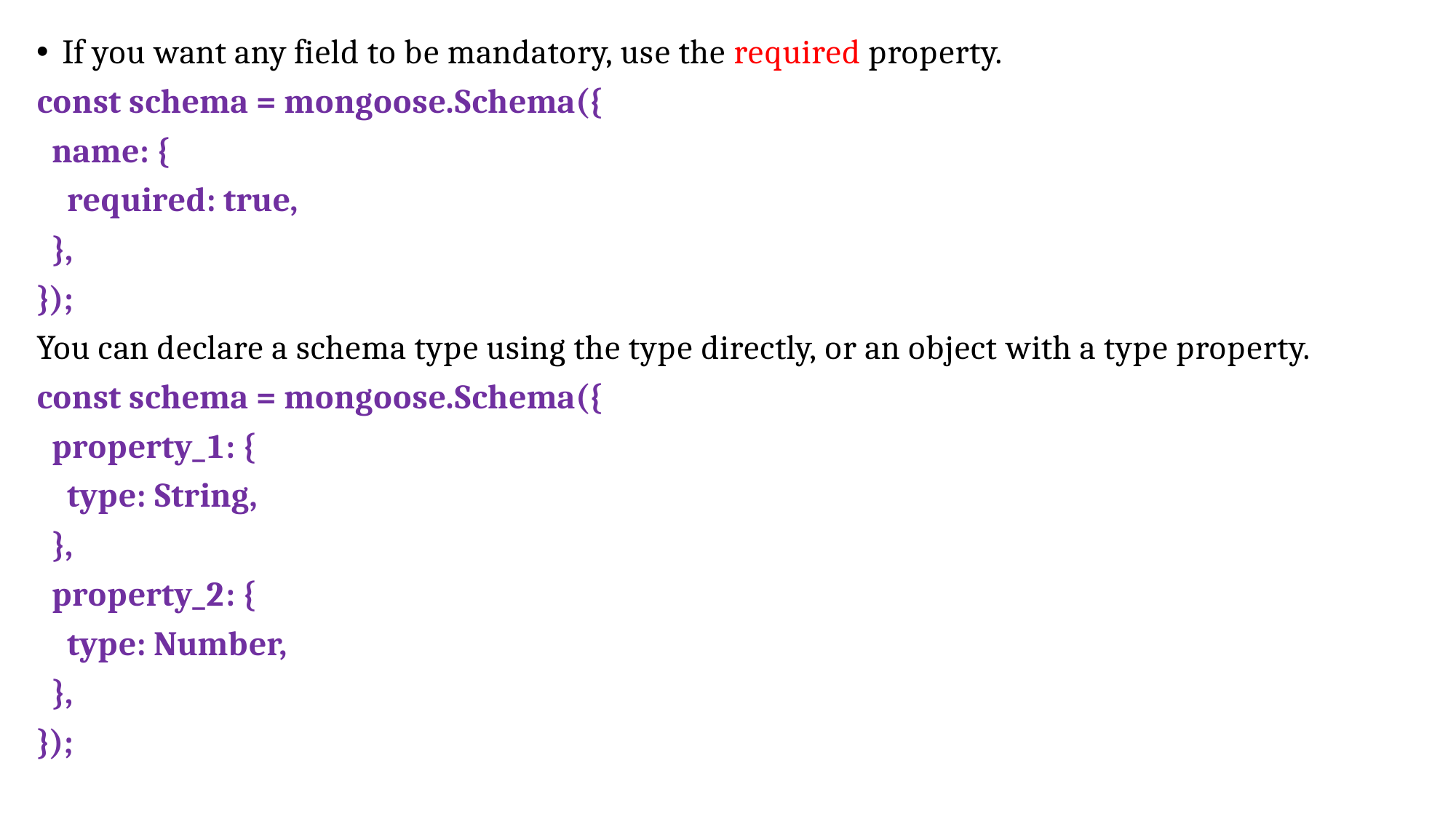

If you want any field to be mandatory, use the required property.
const schema = mongoose.Schema({
  name: {
    required: true,
  },
});
You can declare a schema type using the type directly, or an object with a type property.
const schema = mongoose.Schema({
  property_1: {
    type: String,
  },
  property_2: {
    type: Number,
  },
});